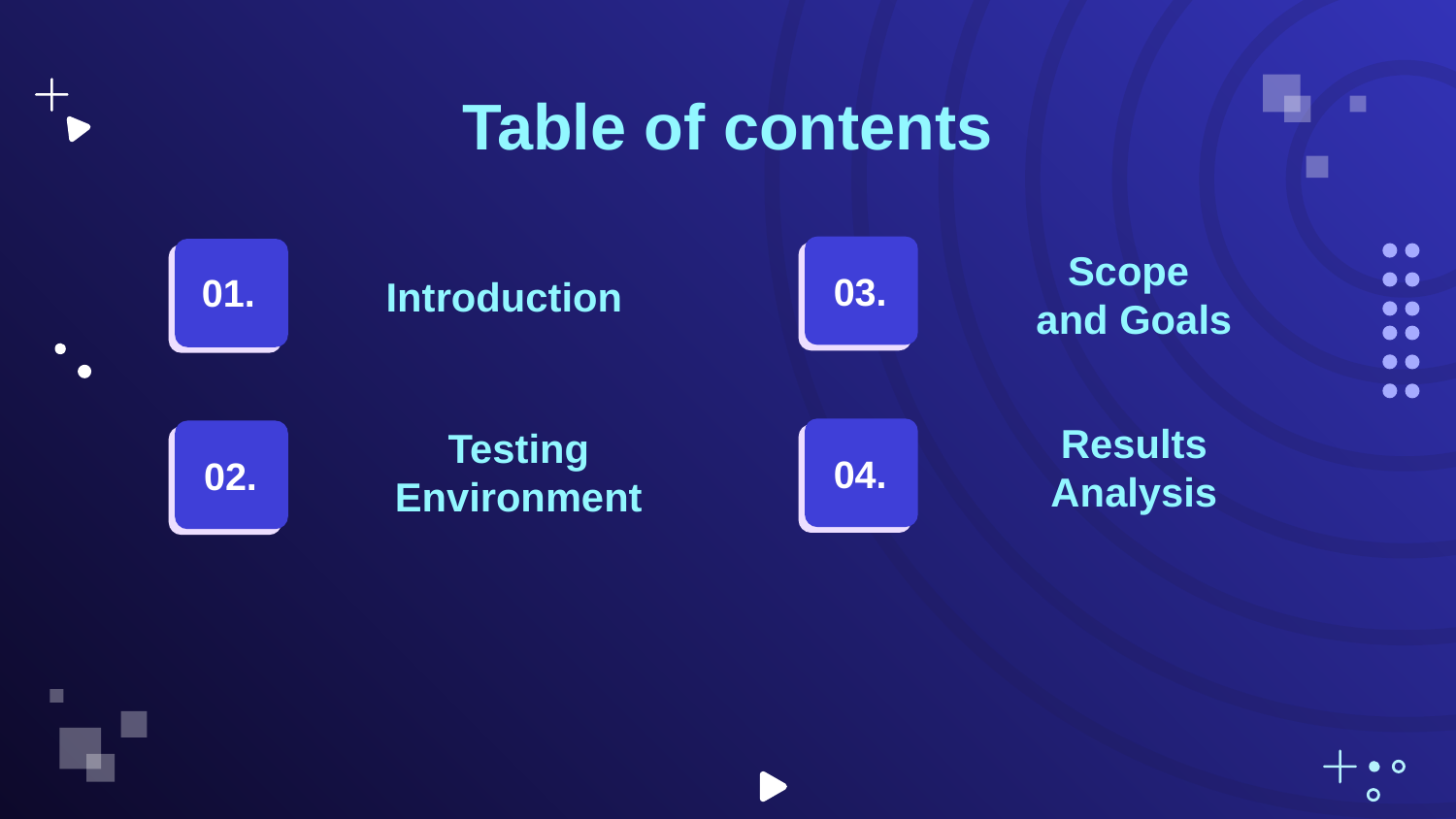

Table of contents

03.
01.
Scope
and Goals
# Introduction

Results Analysis
04.
02.
Testing Environment